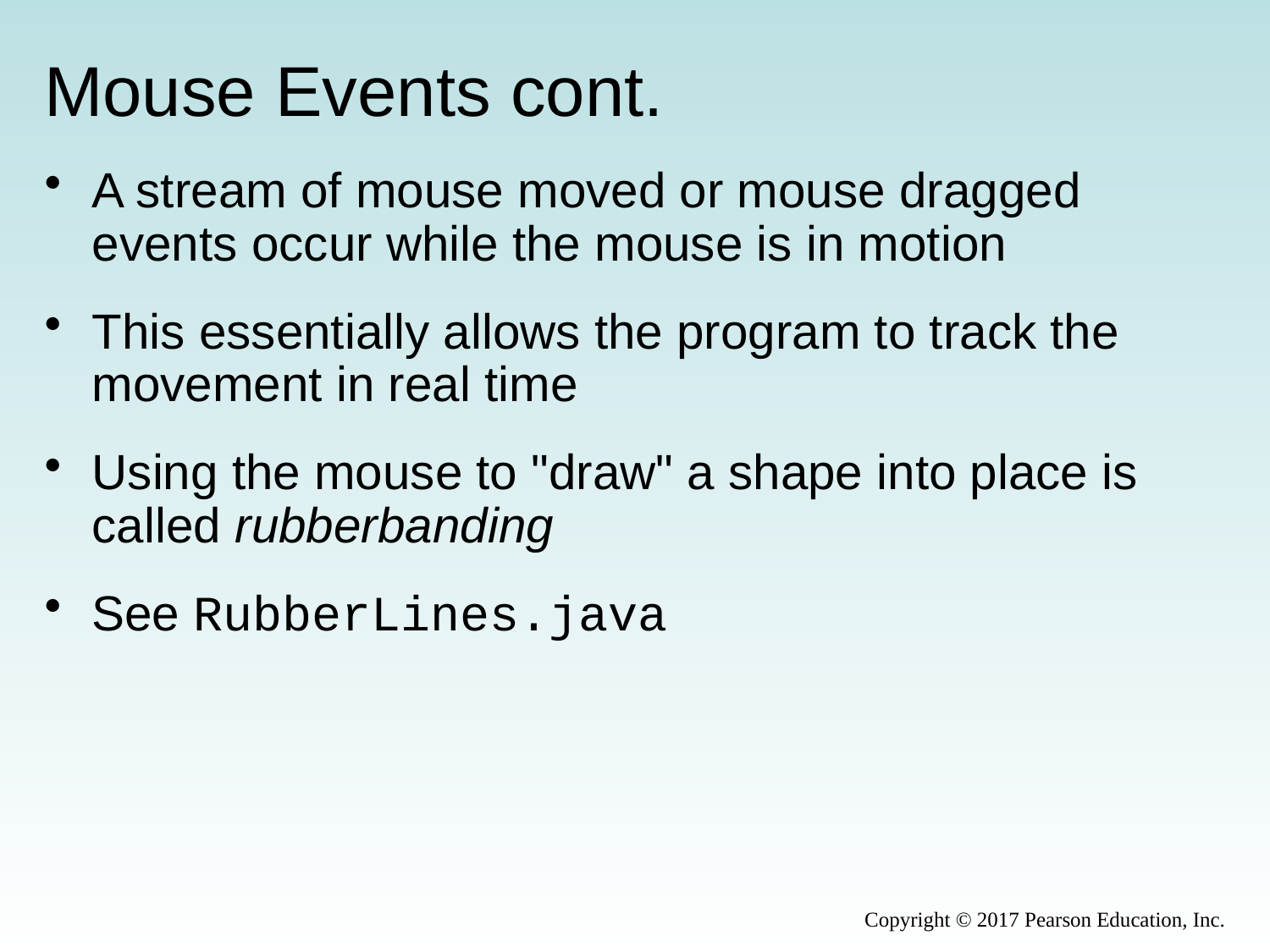

# Mouse Events cont.
A stream of mouse moved or mouse dragged events occur while the mouse is in motion
This essentially allows the program to track the movement in real time
Using the mouse to "draw" a shape into place is called rubberbanding
See RubberLines.java
Copyright © 2017 Pearson Education, Inc.